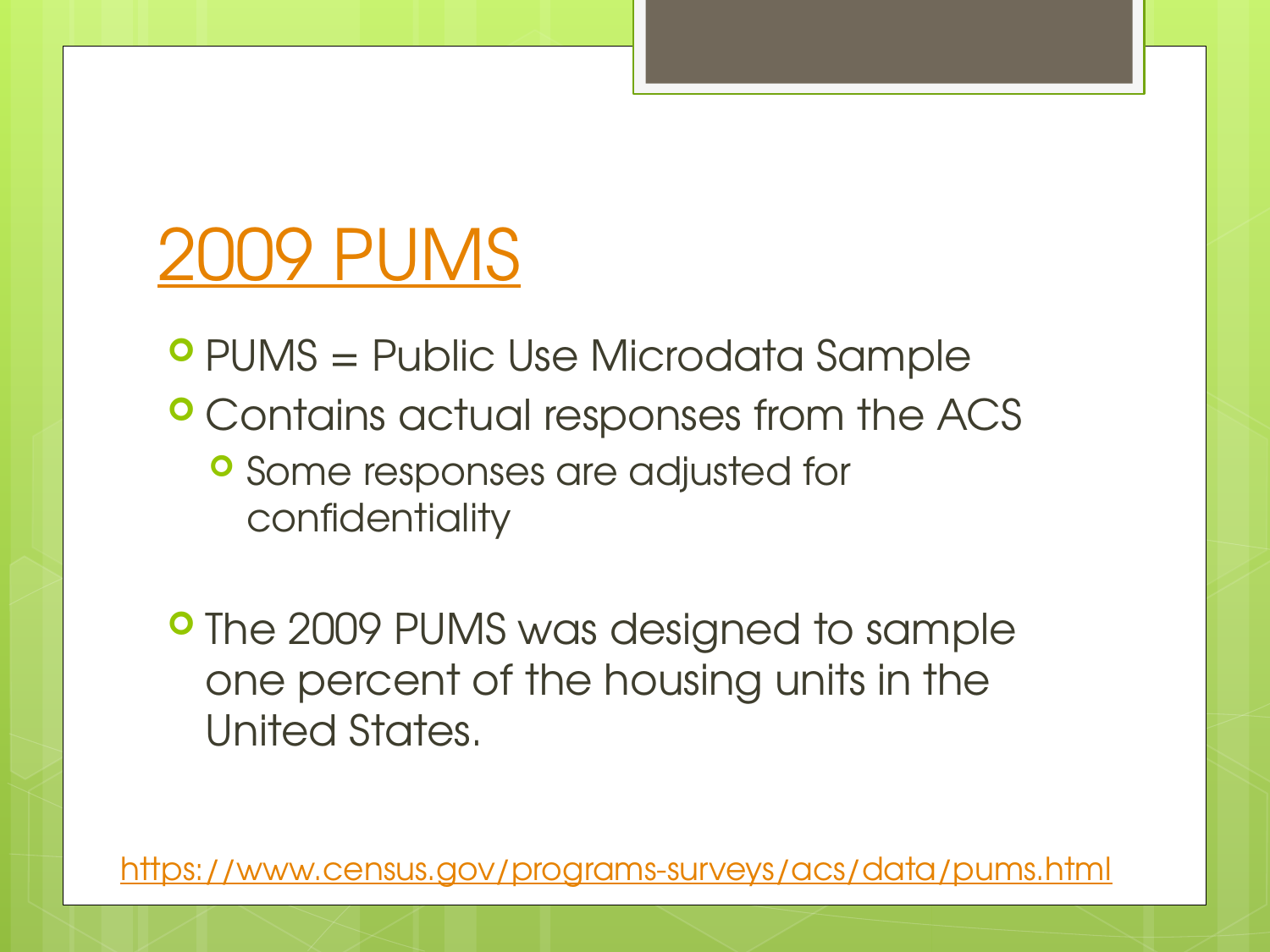

# 2009 PUMS
PUMS = Public Use Microdata Sample
Contains actual responses from the ACS
Some responses are adjusted for confidentiality

The 2009 PUMS was designed to sample one percent of the housing units in the United States.
https://www.census.gov/programs-surveys/acs/data/pums.html